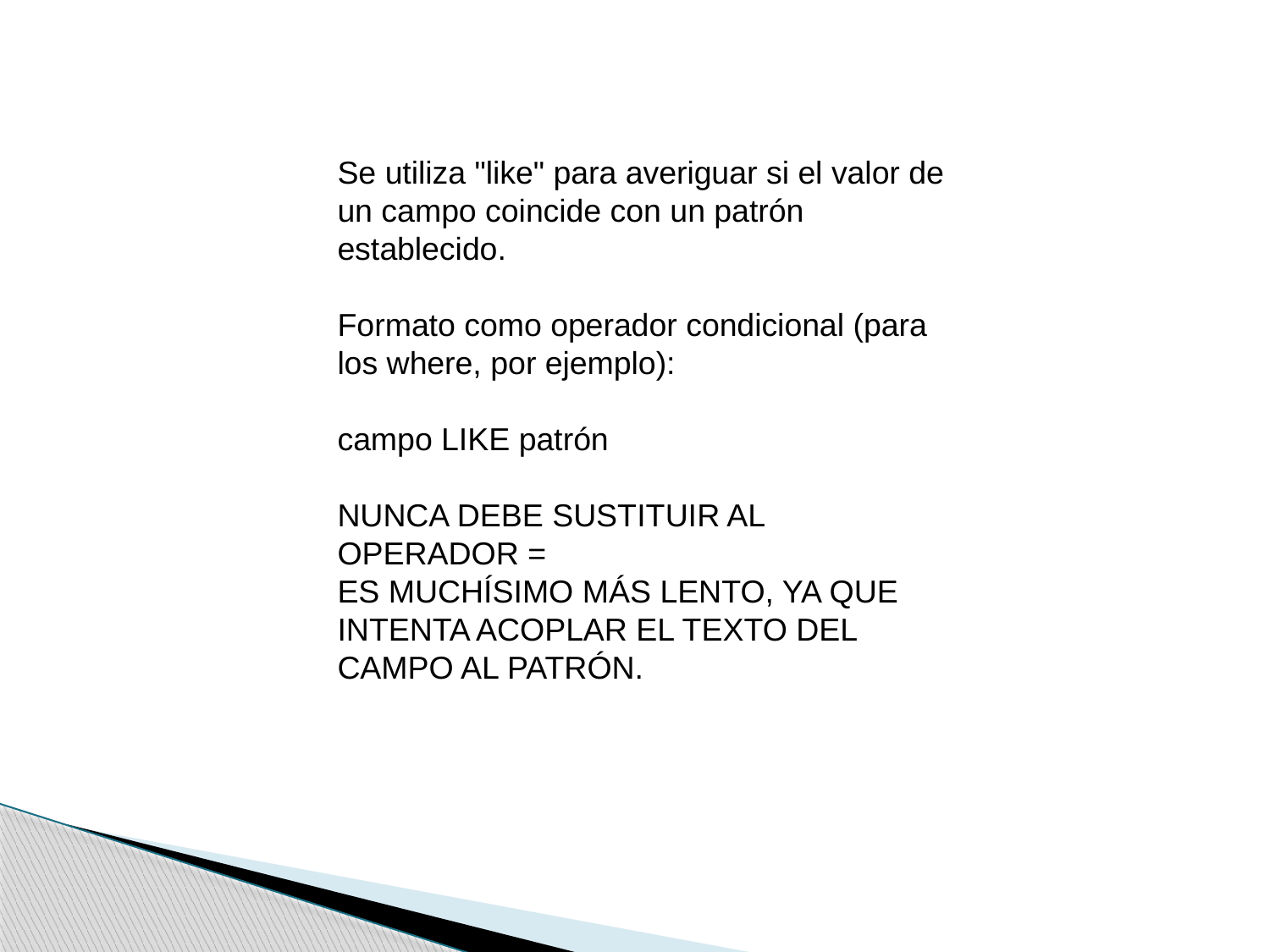

Se utiliza "like" para averiguar si el valor de un campo coincide con un patrón establecido.

Formato como operador condicional (para los where, por ejemplo):

campo LIKE patrón

NUNCA DEBE SUSTITUIR AL OPERADOR =
ES MUCHÍSIMO MÁS LENTO, YA QUE INTENTA ACOPLAR EL TEXTO DEL CAMPO AL PATRÓN.